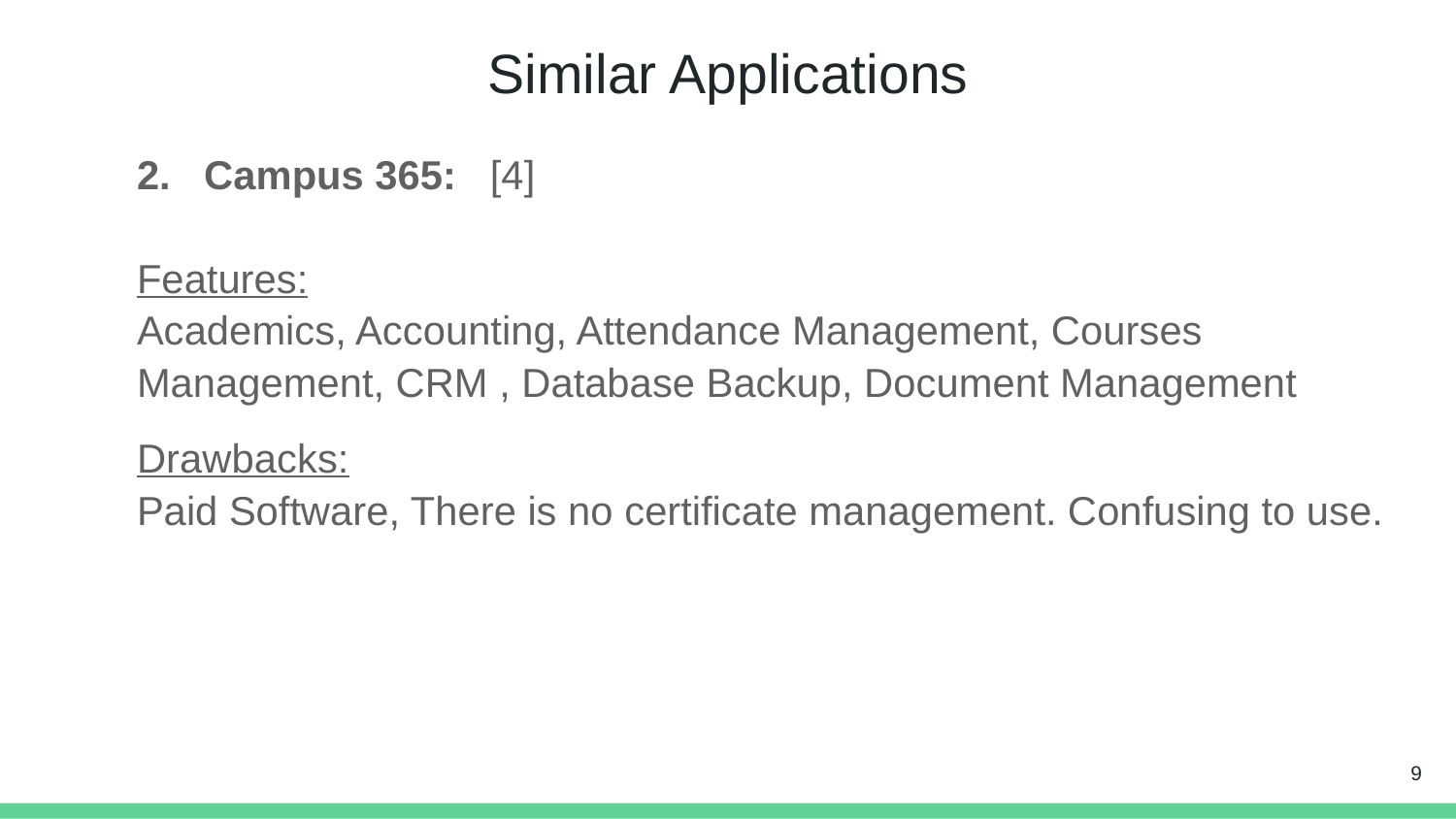

# Similar Applications
2.   Campus 365:   [4]
Features:
Academics, Accounting, Attendance Management, Courses Management, CRM , Database Backup, Document Management
Drawbacks:
Paid Software, There is no certificate management. Confusing to use.
9